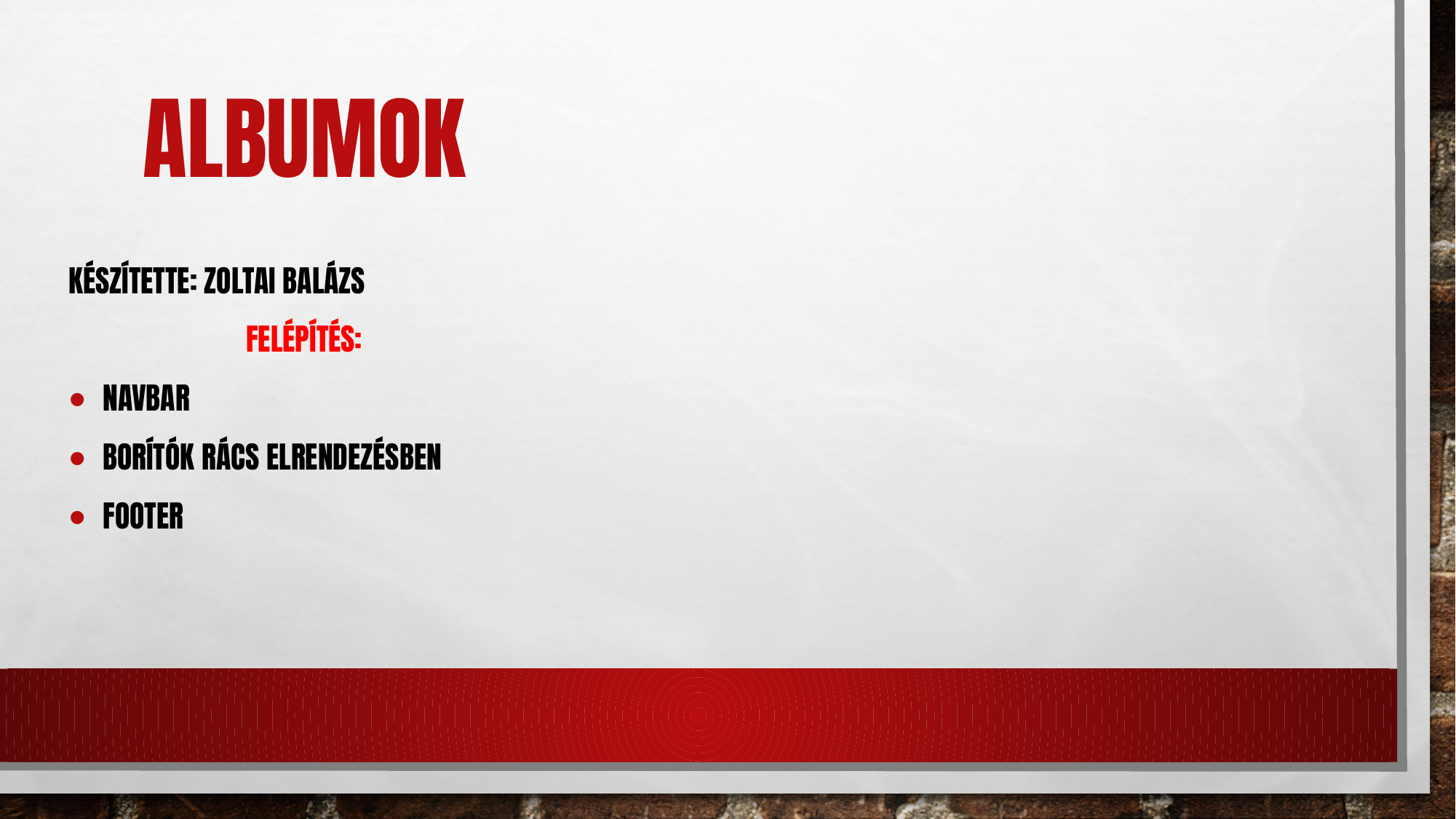

# Albumok

Készítette: Zoltai Balázs
Felépítés:
navbar
Borítók rács elrendezésben
footer